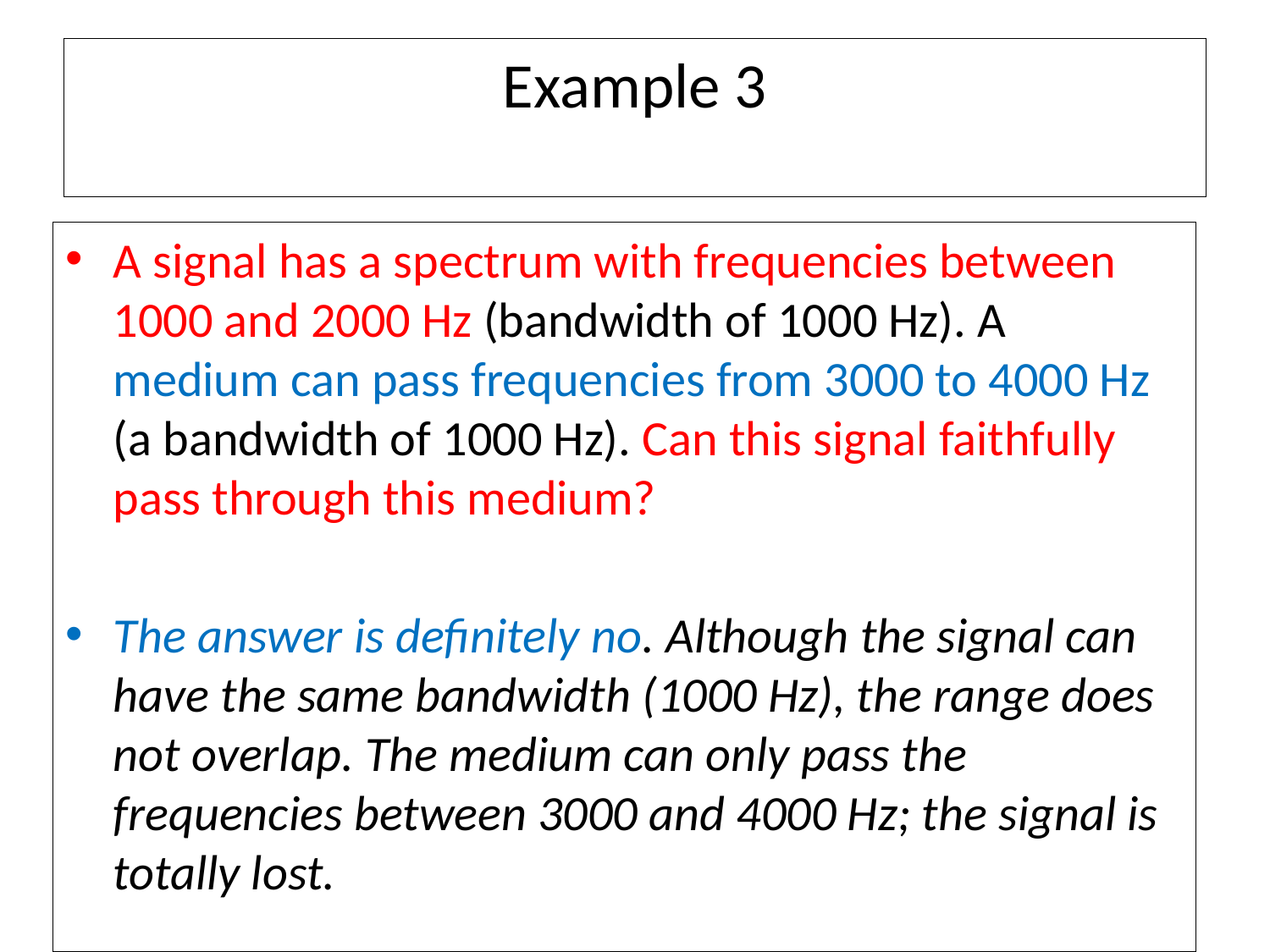

# Example 3
A signal has a spectrum with frequencies between 1000 and 2000 Hz (bandwidth of 1000 Hz). A medium can pass frequencies from 3000 to 4000 Hz (a bandwidth of 1000 Hz). Can this signal faithfully pass through this medium?

The answer is definitely no. Although the signal can have the same bandwidth (1000 Hz), the range does not overlap. The medium can only pass the frequencies between 3000 and 4000 Hz; the signal is totally lost.